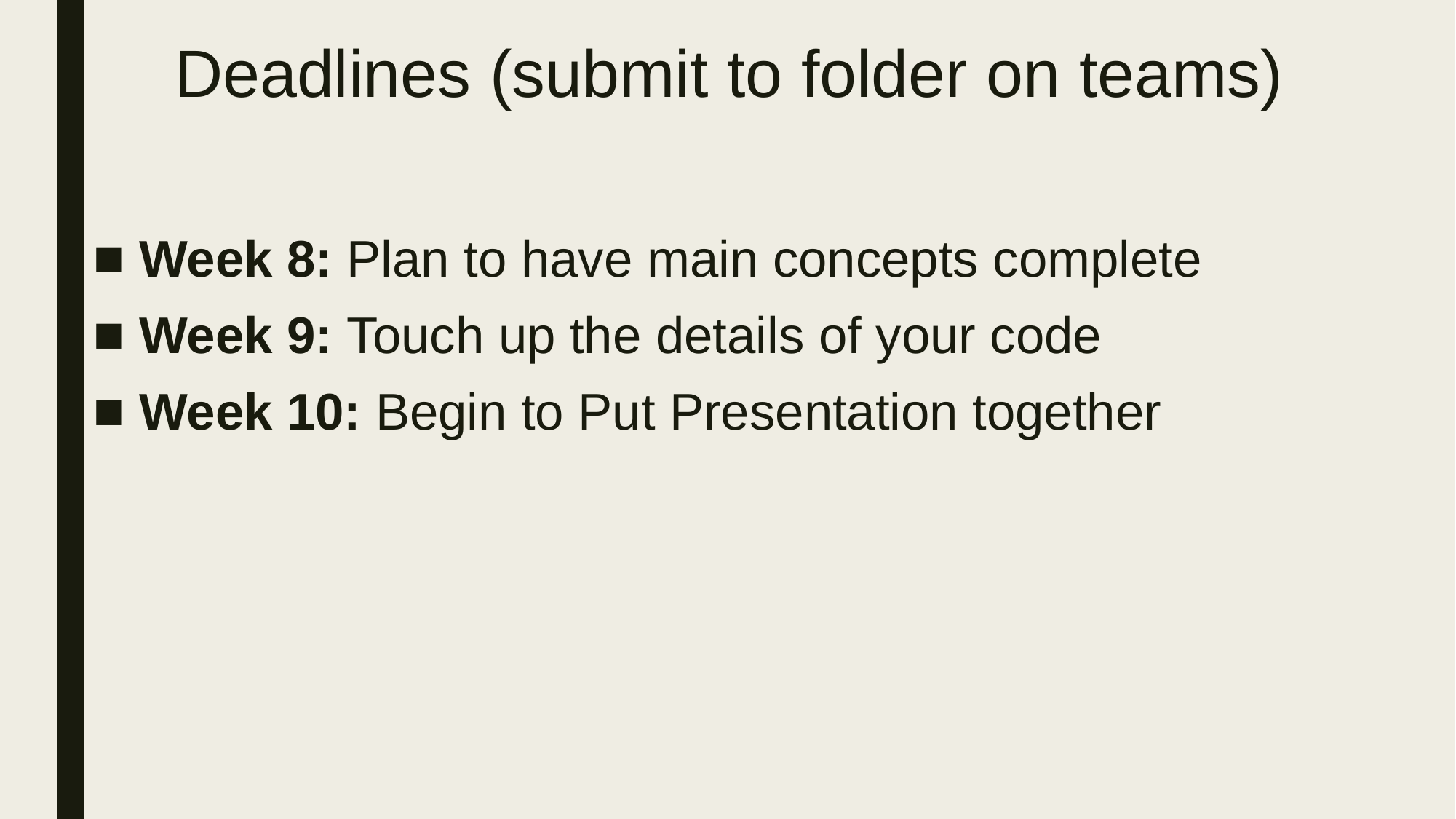

# Deadlines (submit to folder on teams)

Week 8: Plan to have main concepts complete
Week 9: Touch up the details of your code
Week 10: Begin to Put Presentation together